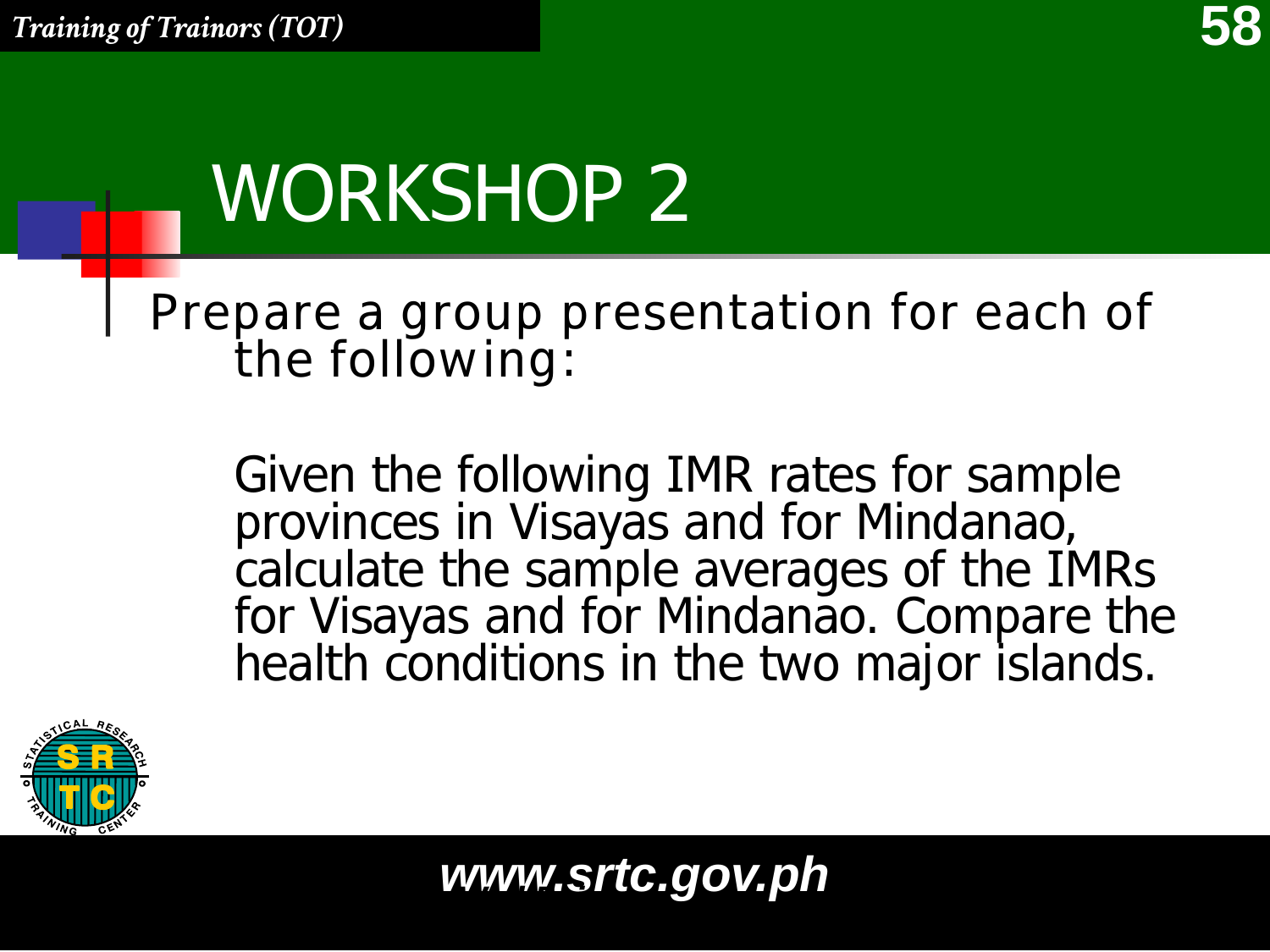

# WORKSHOP 2
Prepare a group presentation for each of the following:

	Given the following IMR rates for sample provinces in Visayas and for Mindanao, calculate the sample averages of the IMRs for Visayas and for Mindanao. Compare the health conditions in the two major islands.